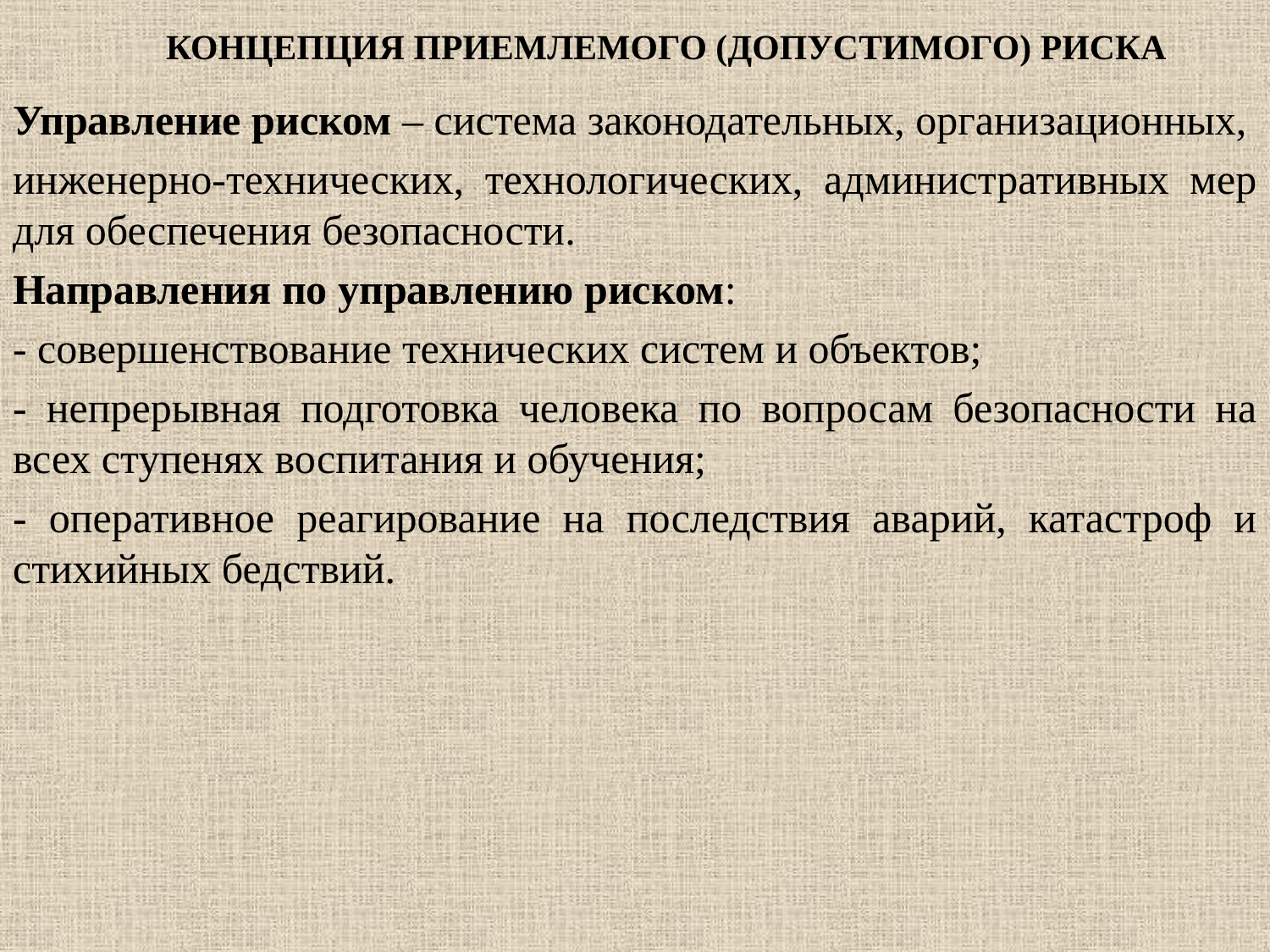

# КОНЦЕПЦИЯ ПРИЕМЛЕМОГО (ДОПУСТИМОГО) РИСКА
Управление риском – система законодательных, организационных,
инженерно-технических, технологических, административных мер для обеспечения безопасности.
Направления по управлению риском:
- совершенствование технических систем и объектов;
- непрерывная подготовка человека по вопросам безопасности на всех ступенях воспитания и обучения;
- оперативное реагирование на последствия аварий, катастроф и стихийных бедствий.